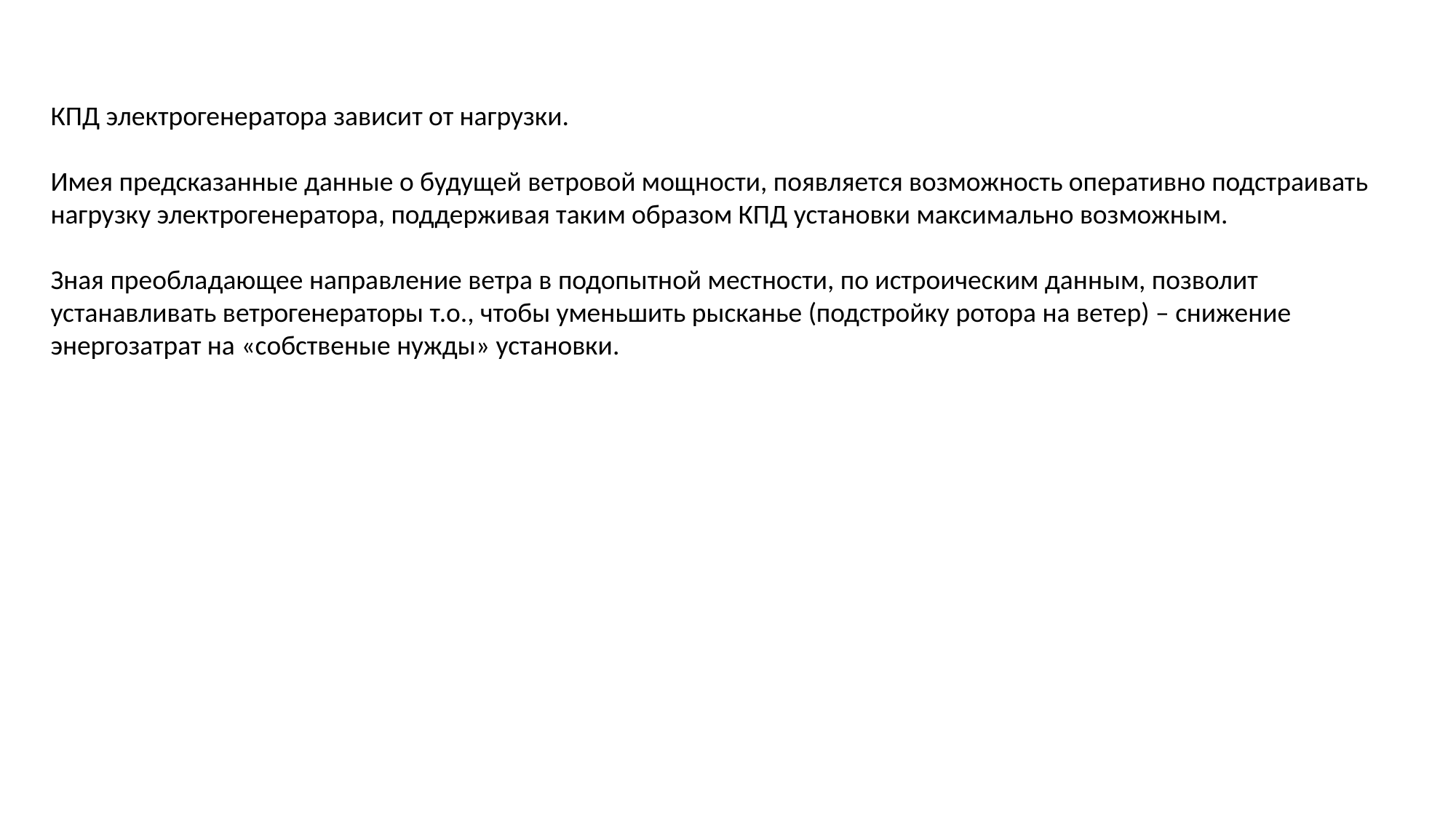

КПД электрогенератора зависит от нагрузки.

Имея предсказанные данные о будущей ветровой мощности, появляется возможность оперативно подстраивать нагрузку электрогенератора, поддерживая таким образом КПД установки максимально возможным.

Зная преобладающее направление ветра в подопытной местности, по истроическим данным, позволит устанавливать ветрогенераторы т.о., чтобы уменьшить рысканье (подстройку ротора на ветер) – снижение энергозатрат на «собственые нужды» установки.